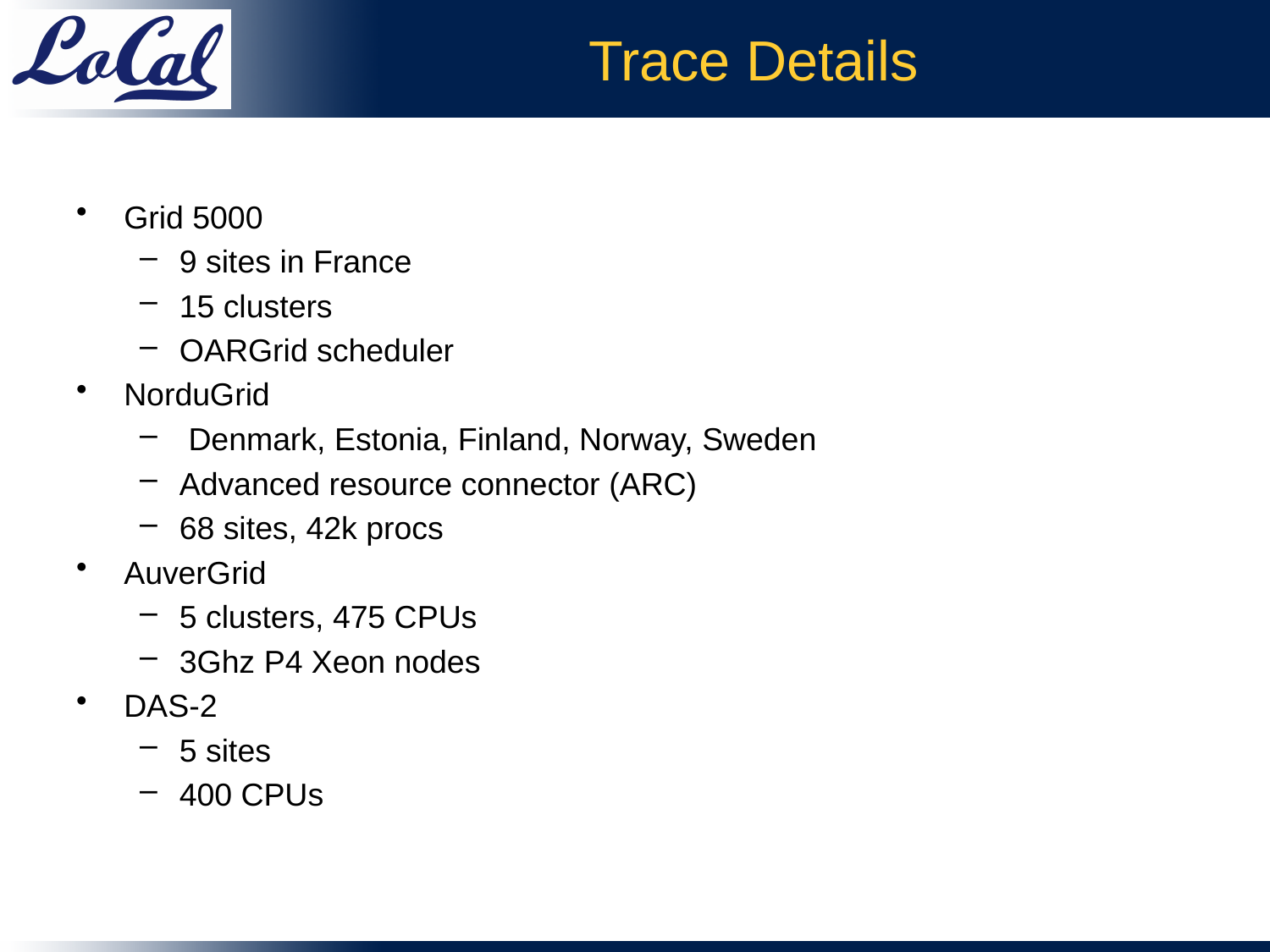

# Trace Details
Grid 5000
9 sites in France
15 clusters
OARGrid scheduler
NorduGrid
 Denmark, Estonia, Finland, Norway, Sweden
Advanced resource connector (ARC)
68 sites, 42k procs
AuverGrid
5 clusters, 475 CPUs
3Ghz P4 Xeon nodes
DAS-2
5 sites
400 CPUs